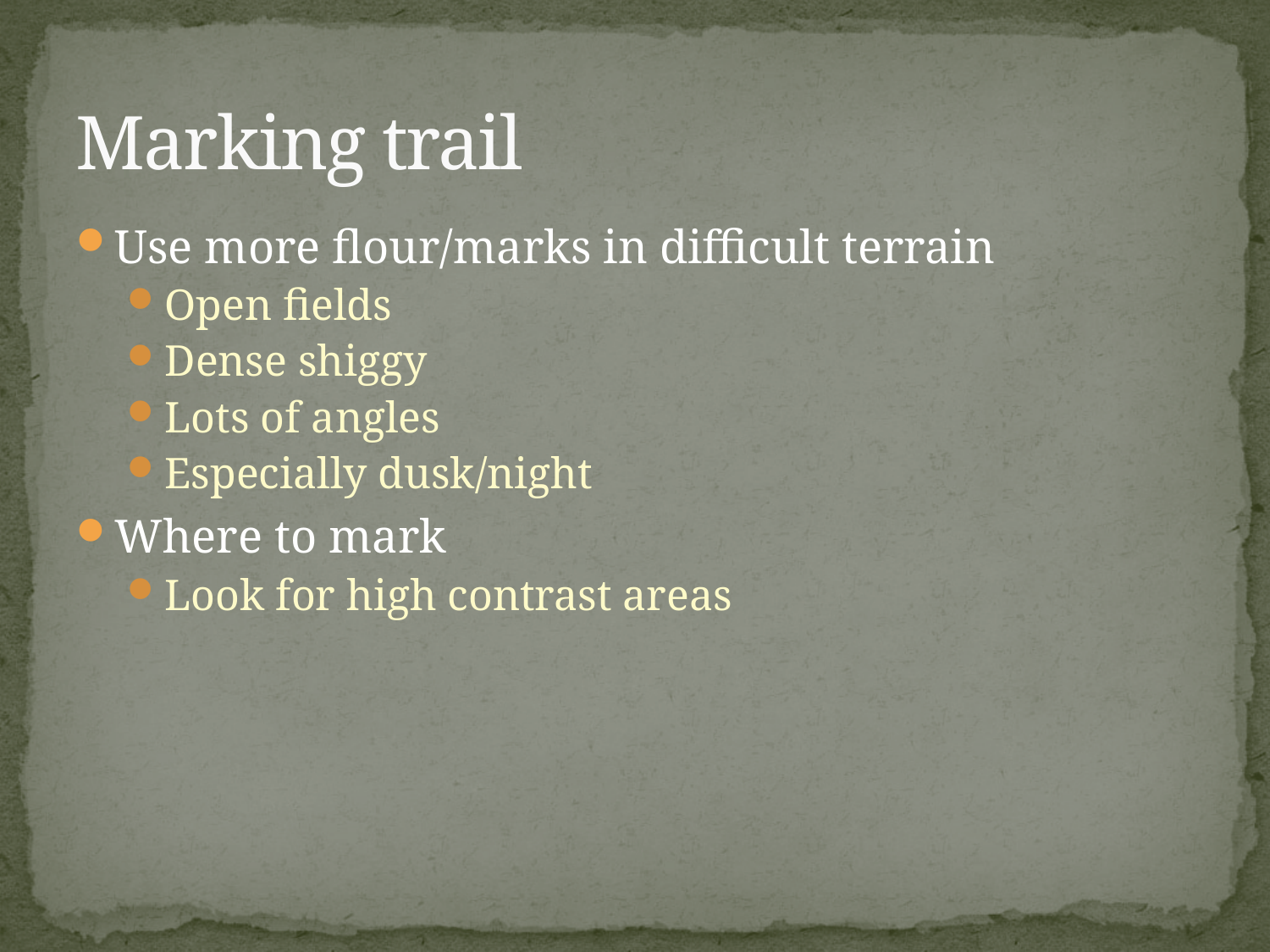

# Marking trail
Use more flour/marks in difficult terrain
Open fields
Dense shiggy
Lots of angles
Especially dusk/night
Where to mark
Look for high contrast areas